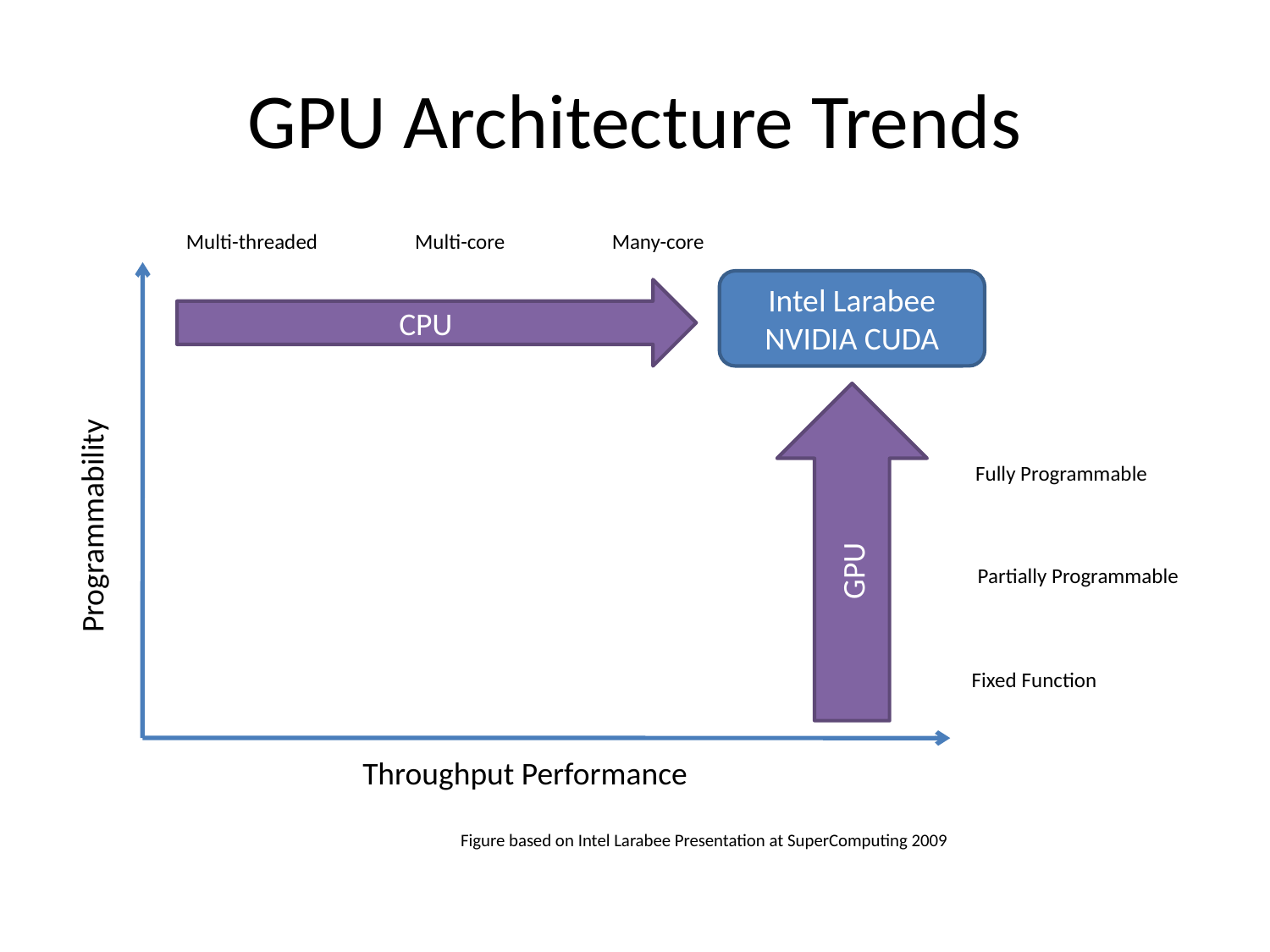

# GPU Architecture Trends
Multi-threaded
Multi-core
Many-core
Intel Larabee
NVIDIA CUDA
CPU
Fully Programmable
Programmability
GPU
Partially Programmable
Fixed Function
Throughput Performance
Figure based on Intel Larabee Presentation at SuperComputing 2009